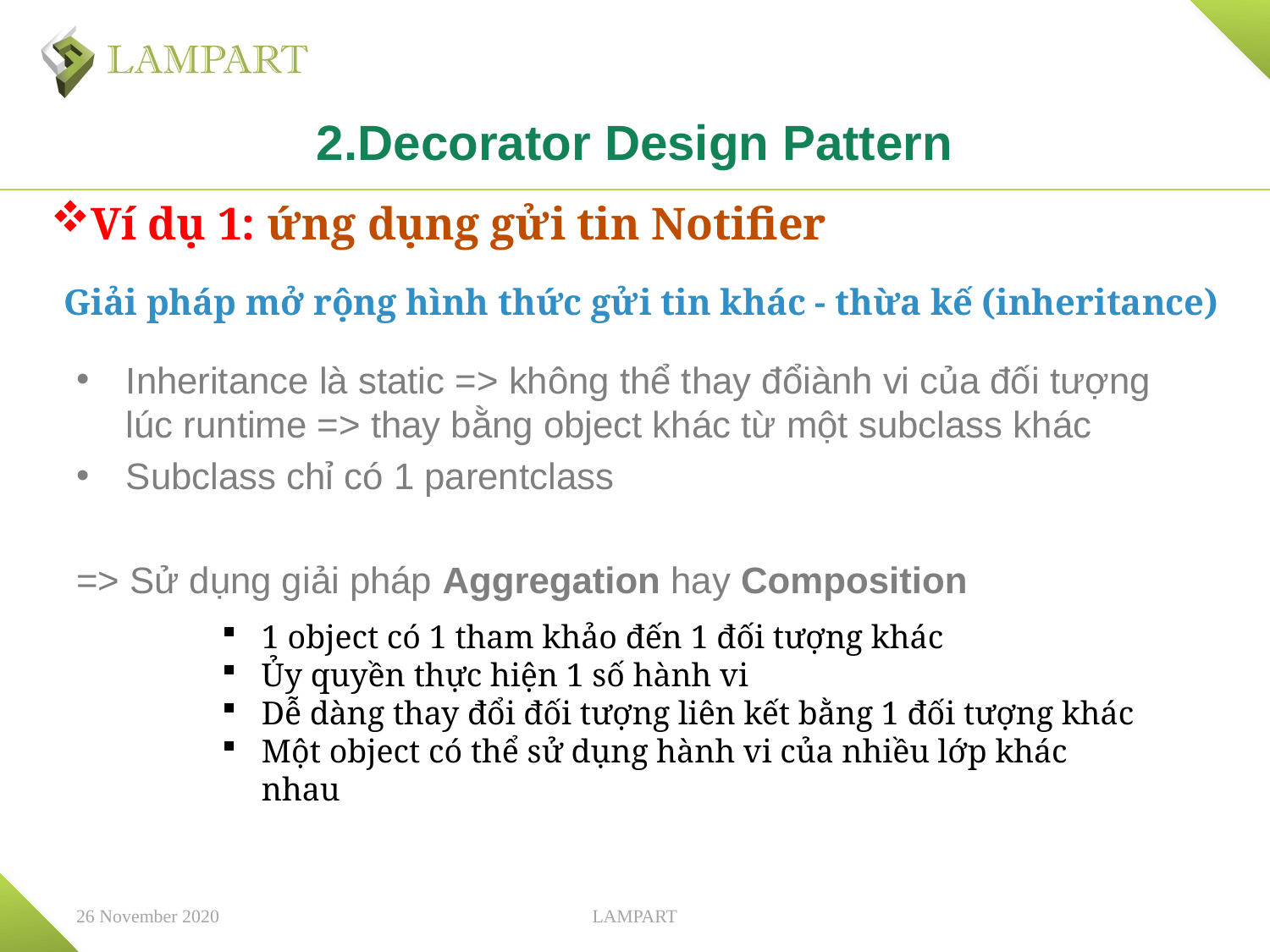

# 2.Decorator Design Pattern
Ví dụ 1: ứng dụng gửi tin Notifier
Giải pháp mở rộng hình thức gửi tin khác - thừa kế (inheritance)
Inheritance là static => không thể thay đổiành vi của đối tượng lúc runtime => thay bằng object khác từ một subclass khác
Subclass chỉ có 1 parentclass

=> Sử dụng giải pháp Aggregation hay Composition
1 object có 1 tham khảo đến 1 đối tượng khác
Ủy quyền thực hiện 1 số hành vi
Dễ dàng thay đổi đối tượng liên kết bằng 1 đối tượng khác
Một object có thể sử dụng hành vi của nhiều lớp khác nhau
26 November 2020
LAMPART
50